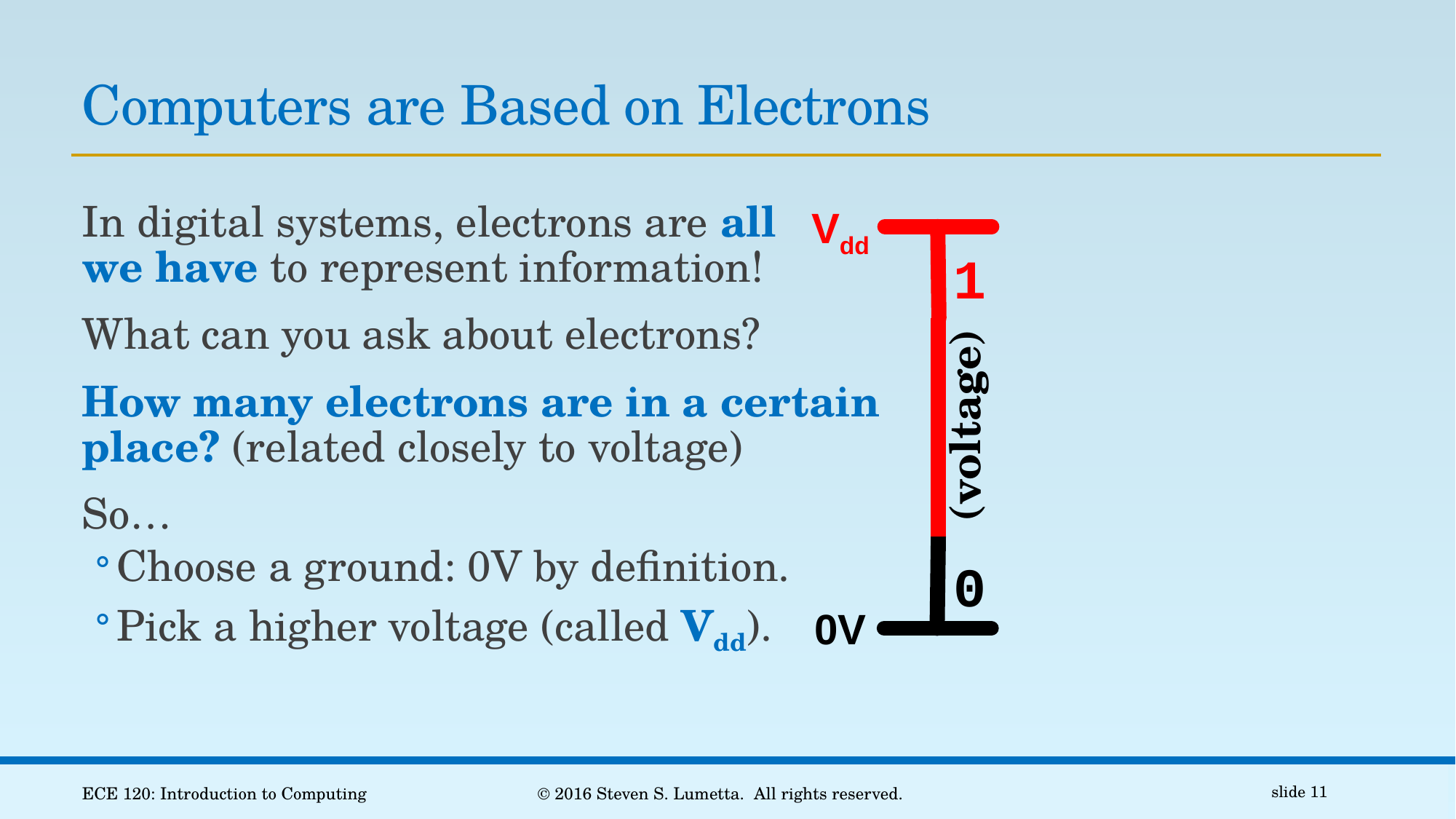

# Computers are Based on Electrons
In digital systems, electrons are all
we have to represent information!
What can you ask about electrons?
How many electrons are in a certain place? (related closely to voltage)
So…
Choose a ground: 0V by definition.
Pick a higher voltage (called Vdd).

Vdd
1
(voltage)
0
0V
ECE 120: Introduction to Computing
© 2016 Steven S. Lumetta.  All rights reserved.
slide 11